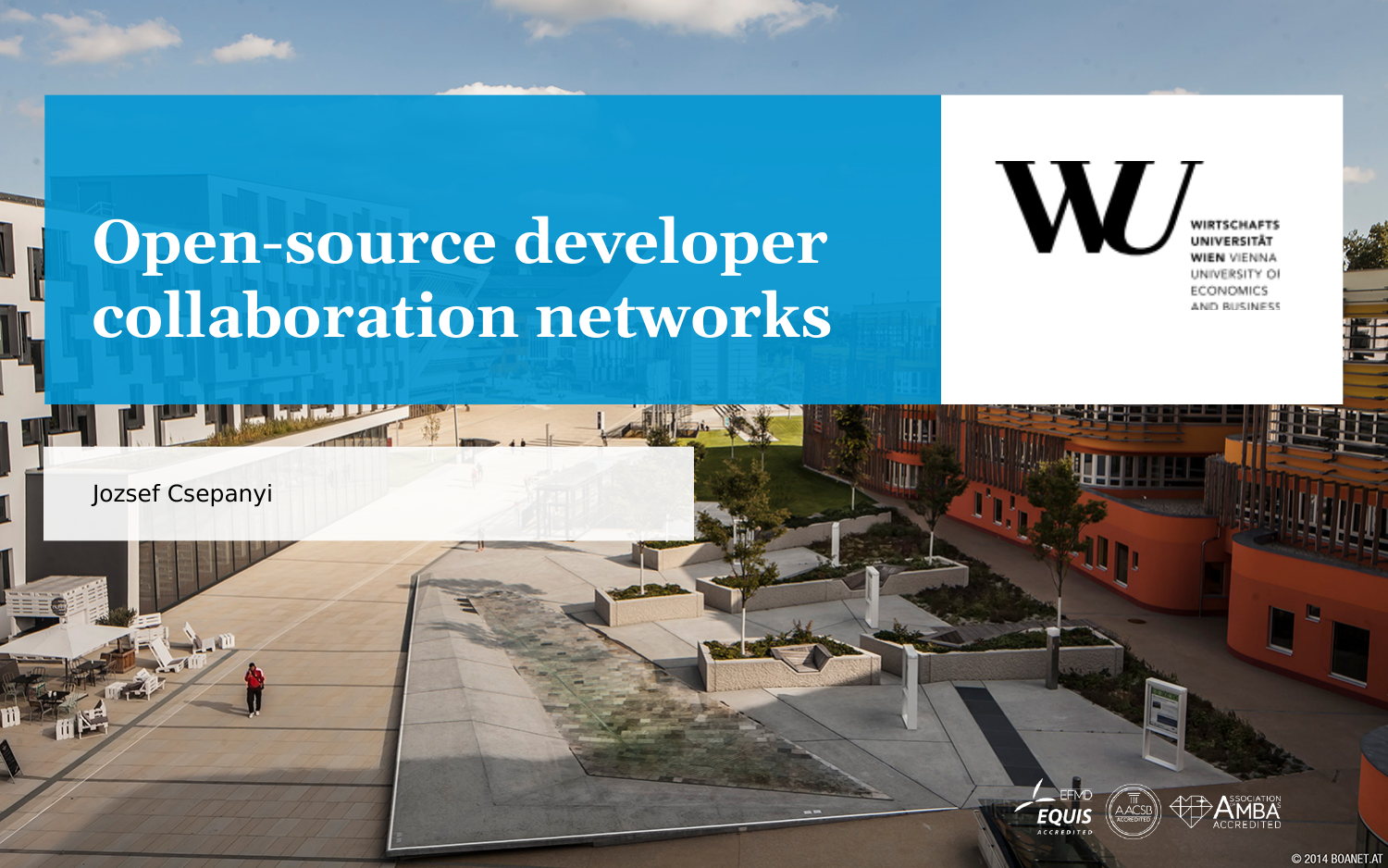

# Open-source developer collaboration networks
Jozsef Csepanyi